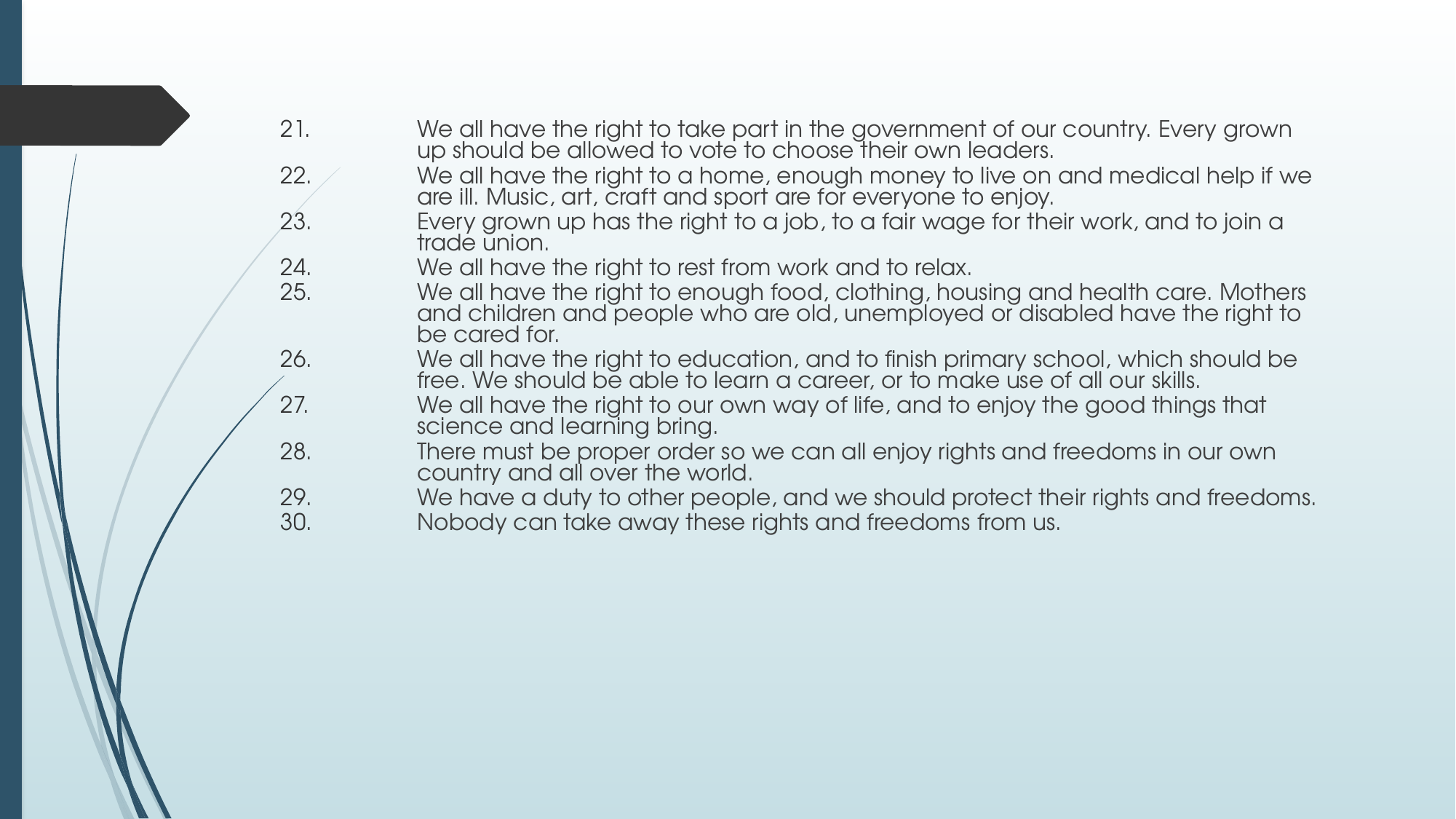

We all have the right to take part in the government of our country. Every grown up should be allowed to vote to choose their own leaders.
We all have the right to a home, enough money to live on and medical help if we are ill. Music, art, craft and sport are for everyone to enjoy.
Every grown up has the right to a job, to a fair wage for their work, and to join a trade union.
We all have the right to rest from work and to relax.
We all have the right to enough food, clothing, housing and health care. Mothers and children and people who are old, unemployed or disabled have the right to be cared for.
We all have the right to education, and to finish primary school, which should be free. We should be able to learn a career, or to make use of all our skills.
We all have the right to our own way of life, and to enjoy the good things that science and learning bring.
There must be proper order so we can all enjoy rights and freedoms in our own country and all over the world.
We have a duty to other people, and we should protect their rights and freedoms.
Nobody can take away these rights and freedoms from us.